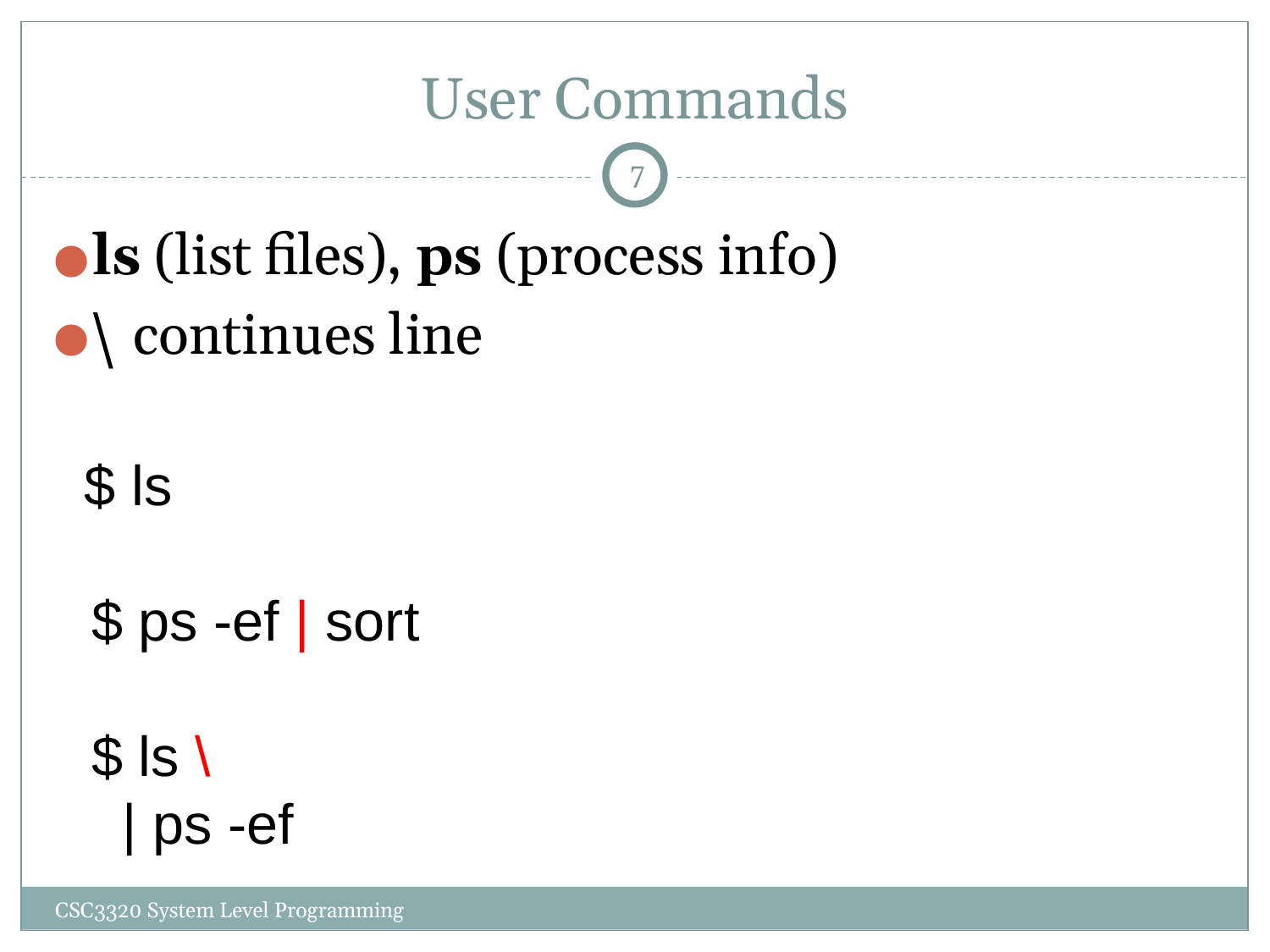

# User Commands
7
ls (list files), ps (process info)
\ continues line

  $ ls

  $ ps -ef | sort

  $ ls \
    | ps -ef
CSC3320 System Level Programming